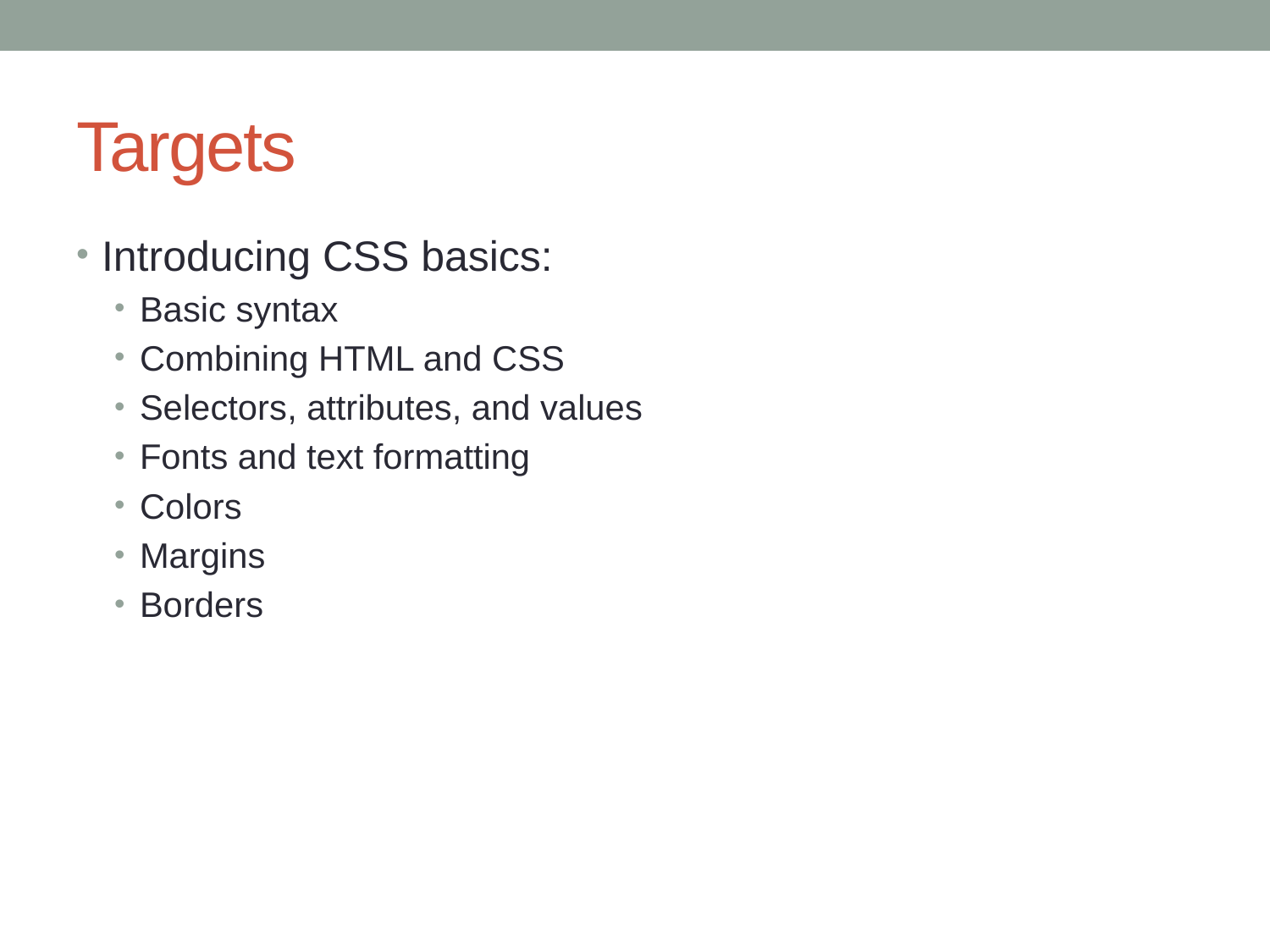

# Targets
Introducing CSS basics:
Basic syntax
Combining HTML and CSS
Selectors, attributes, and values
Fonts and text formatting
Colors
Margins
Borders